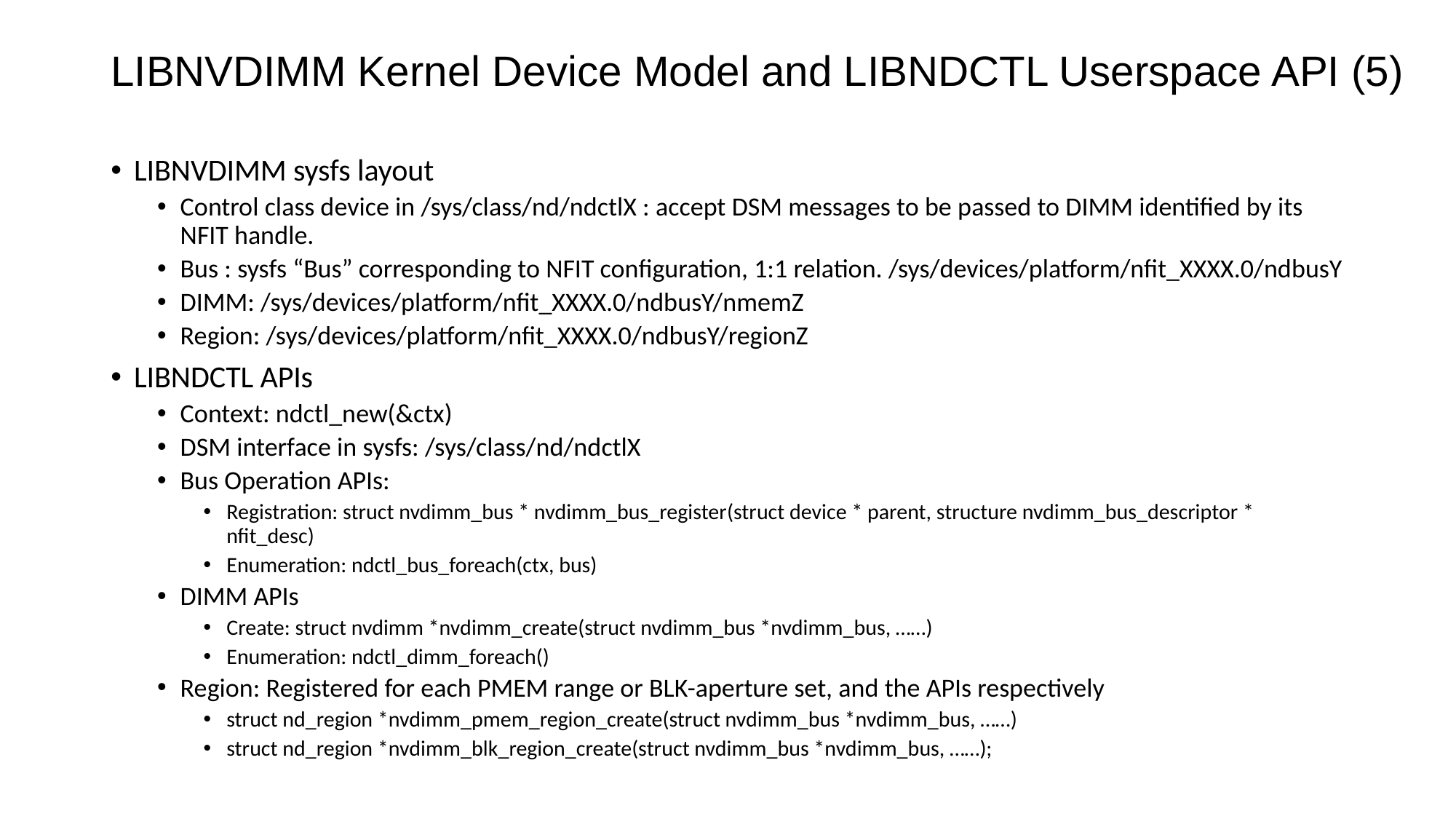

# LIBNVDIMM Kernel Device Model and LIBNDCTL Userspace API (5)
LIBNVDIMM sysfs layout
Control class device in /sys/class/nd/ndctlX : accept DSM messages to be passed to DIMM identified by its NFIT handle.
Bus : sysfs “Bus” corresponding to NFIT configuration, 1:1 relation. /sys/devices/platform/nfit_XXXX.0/ndbusY
DIMM: /sys/devices/platform/nfit_XXXX.0/ndbusY/nmemZ
Region: /sys/devices/platform/nfit_XXXX.0/ndbusY/regionZ
LIBNDCTL APIs
Context: ndctl_new(&ctx)
DSM interface in sysfs: /sys/class/nd/ndctlX
Bus Operation APIs:
Registration: struct nvdimm_bus * nvdimm_bus_register(struct device * parent, structure nvdimm_bus_descriptor * nfit_desc)
Enumeration: ndctl_bus_foreach(ctx, bus)
DIMM APIs
Create: struct nvdimm *nvdimm_create(struct nvdimm_bus *nvdimm_bus, ……)
Enumeration: ndctl_dimm_foreach()
Region: Registered for each PMEM range or BLK-aperture set, and the APIs respectively
struct nd_region *nvdimm_pmem_region_create(struct nvdimm_bus *nvdimm_bus, ……)
struct nd_region *nvdimm_blk_region_create(struct nvdimm_bus *nvdimm_bus, ……);